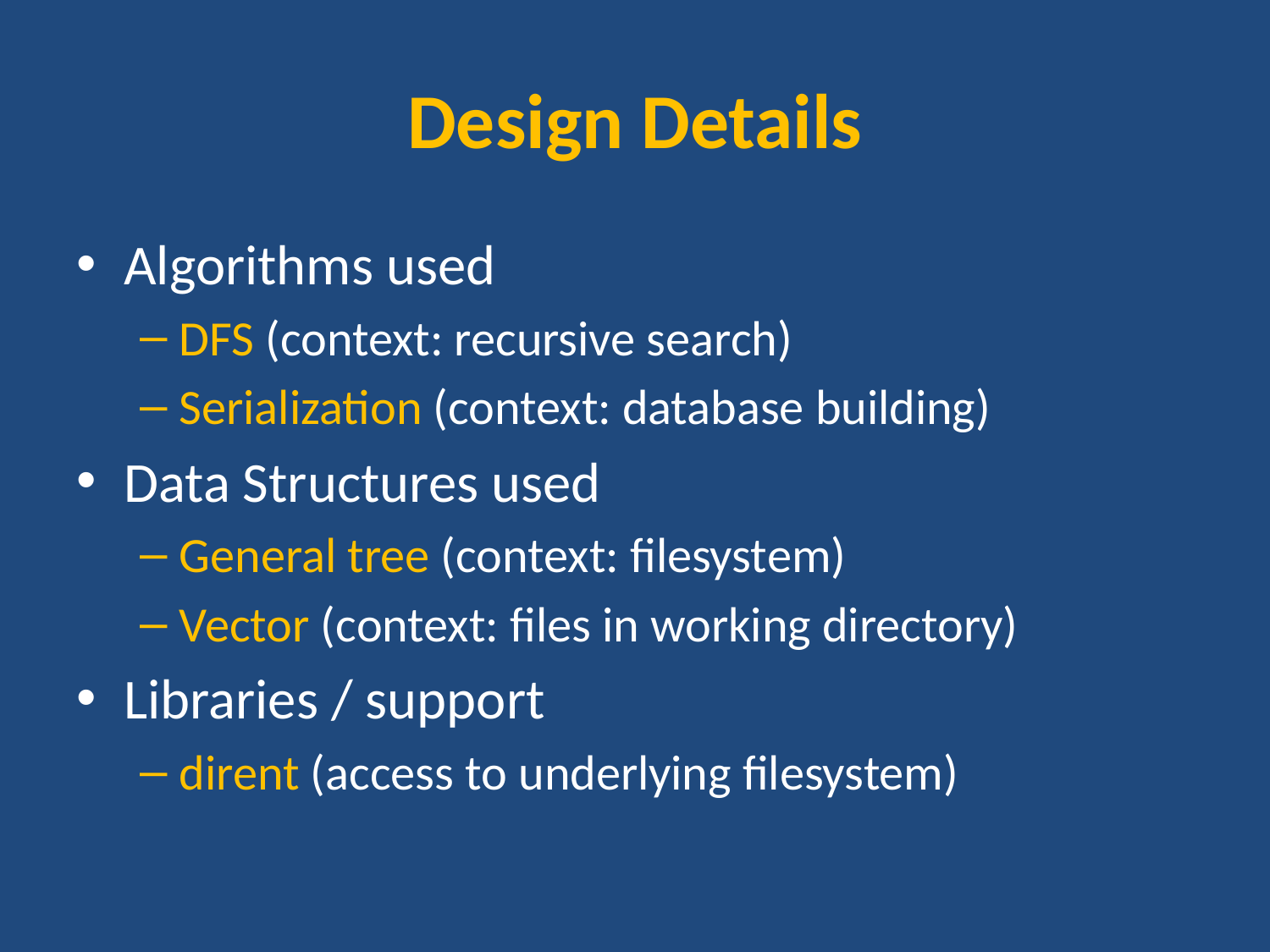

# Design Details
Algorithms used
DFS (context: recursive search)
Serialization (context: database building)
Data Structures used
General tree (context: filesystem)
Vector (context: files in working directory)
Libraries / support
dirent (access to underlying filesystem)